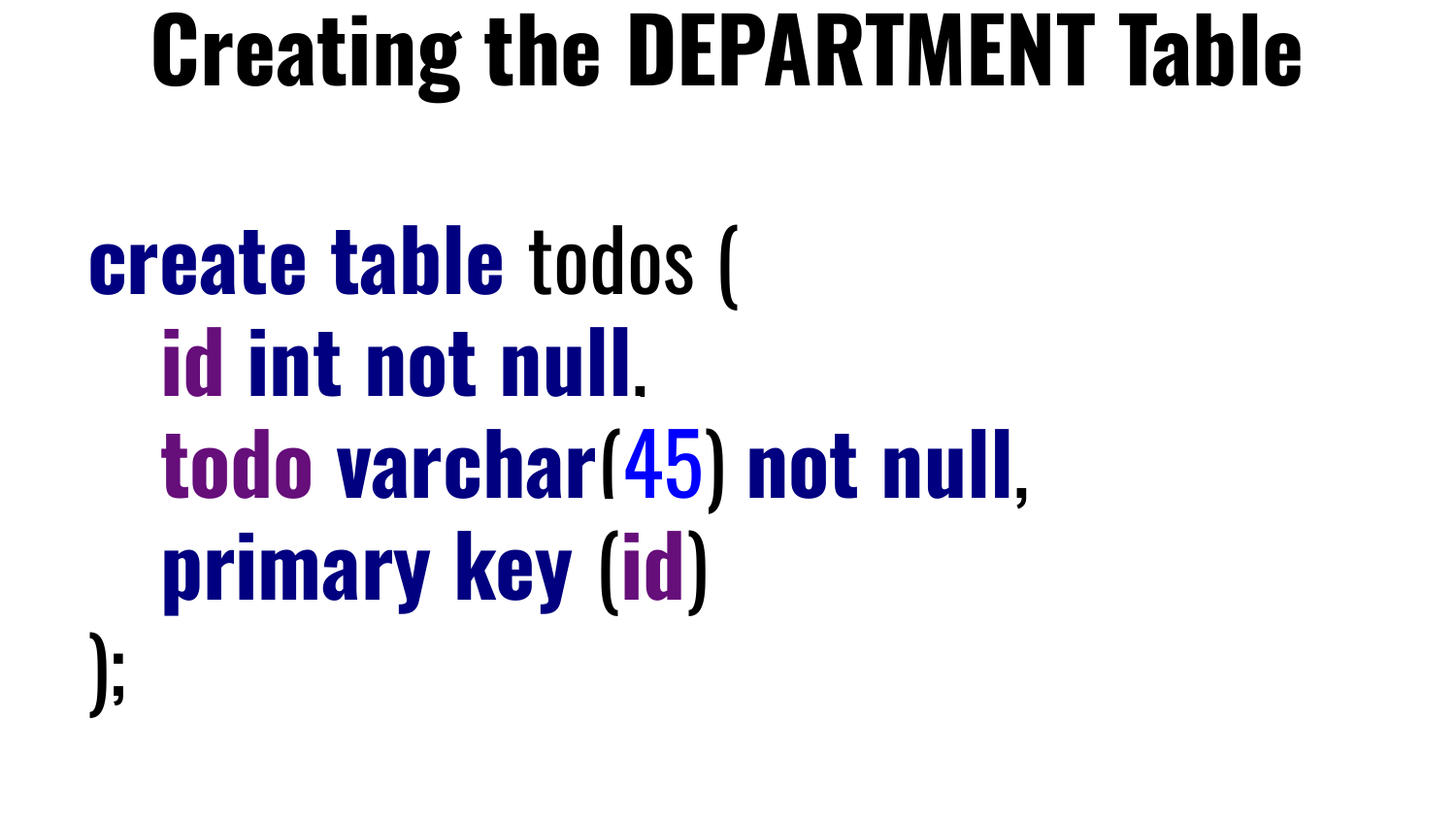

# Creating the DEPARTMENT Table

create table todos (
id int not null,
todo varchar(45) not null,
primary key (id)
);